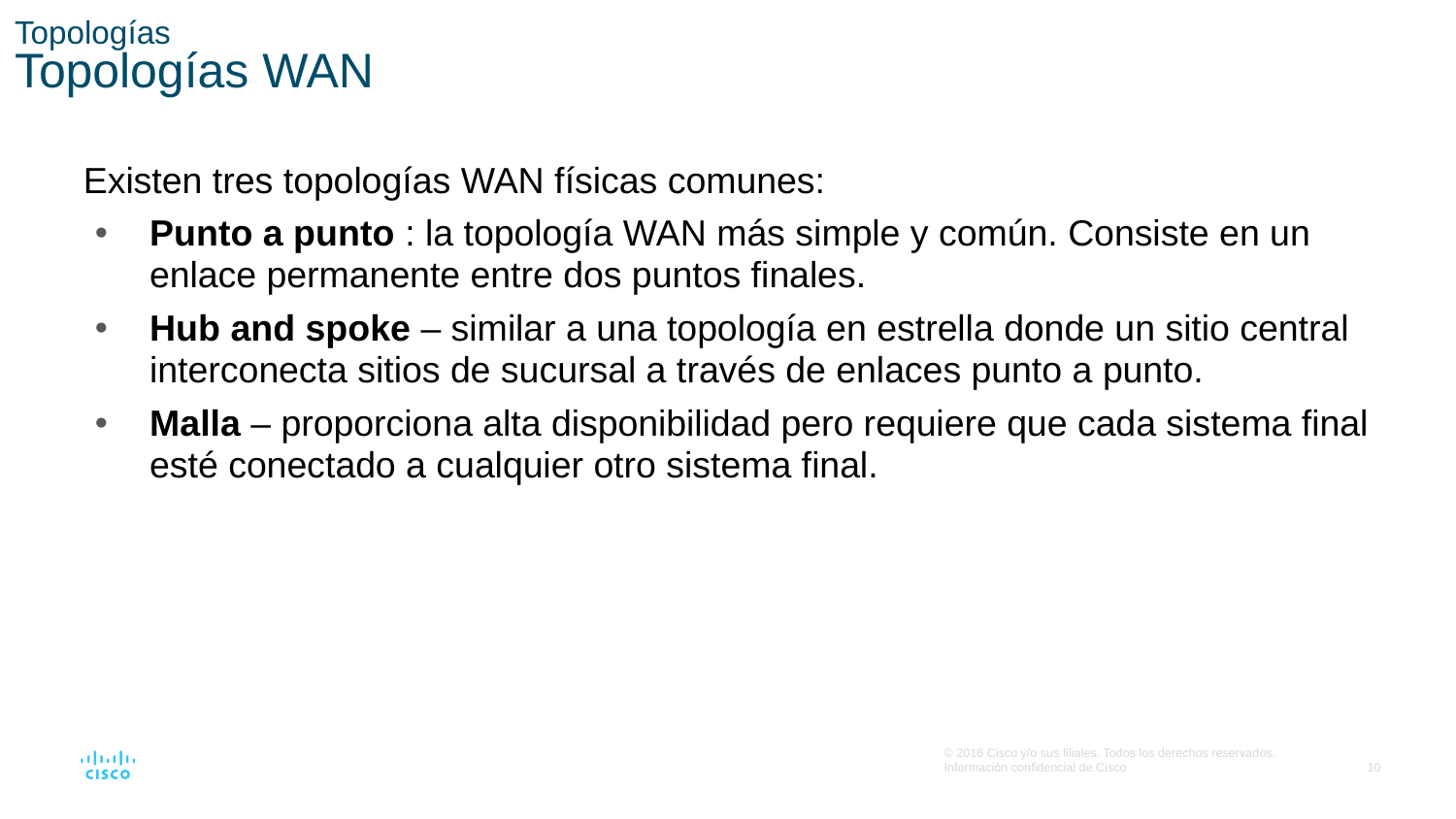

# Topologías Topologías WAN
Existen tres topologías WAN físicas comunes:
Punto a punto : la topología WAN más simple y común. Consiste en un enlace permanente entre dos puntos finales.
Hub and spoke – similar a una topología en estrella donde un sitio central interconecta sitios de sucursal a través de enlaces punto a punto.
Malla – proporciona alta disponibilidad pero requiere que cada sistema final esté conectado a cualquier otro sistema final.